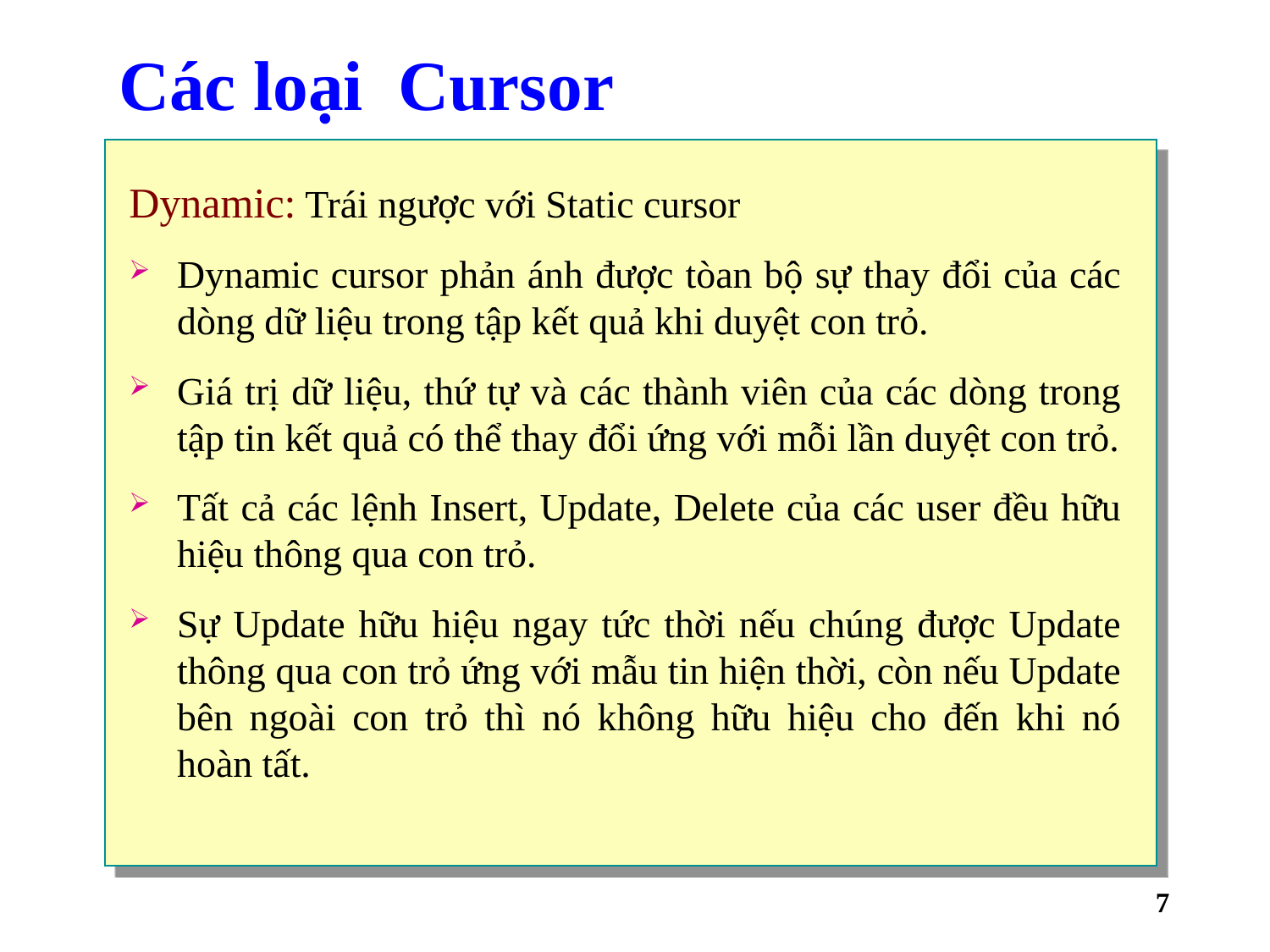

# Các loại  Cursor
Dynamic: Trái ngược với Static cursor
Dynamic cursor phản ánh được tòan bộ sự thay đổi của các dòng dữ liệu trong tập kết quả khi duyệt con trỏ.
Giá trị dữ liệu, thứ tự và các thành viên của các dòng trong tập tin kết quả có thể thay đổi ứng với mỗi lần duyệt con trỏ.
Tất cả các lệnh Insert, Update, Delete của các user đều hữu hiệu thông qua con trỏ.
Sự Update hữu hiệu ngay tức thời nếu chúng được Update thông qua con trỏ ứng với mẫu tin hiện thời, còn nếu Update bên ngoài con trỏ thì nó không hữu hiệu cho đến khi nó hoàn tất.